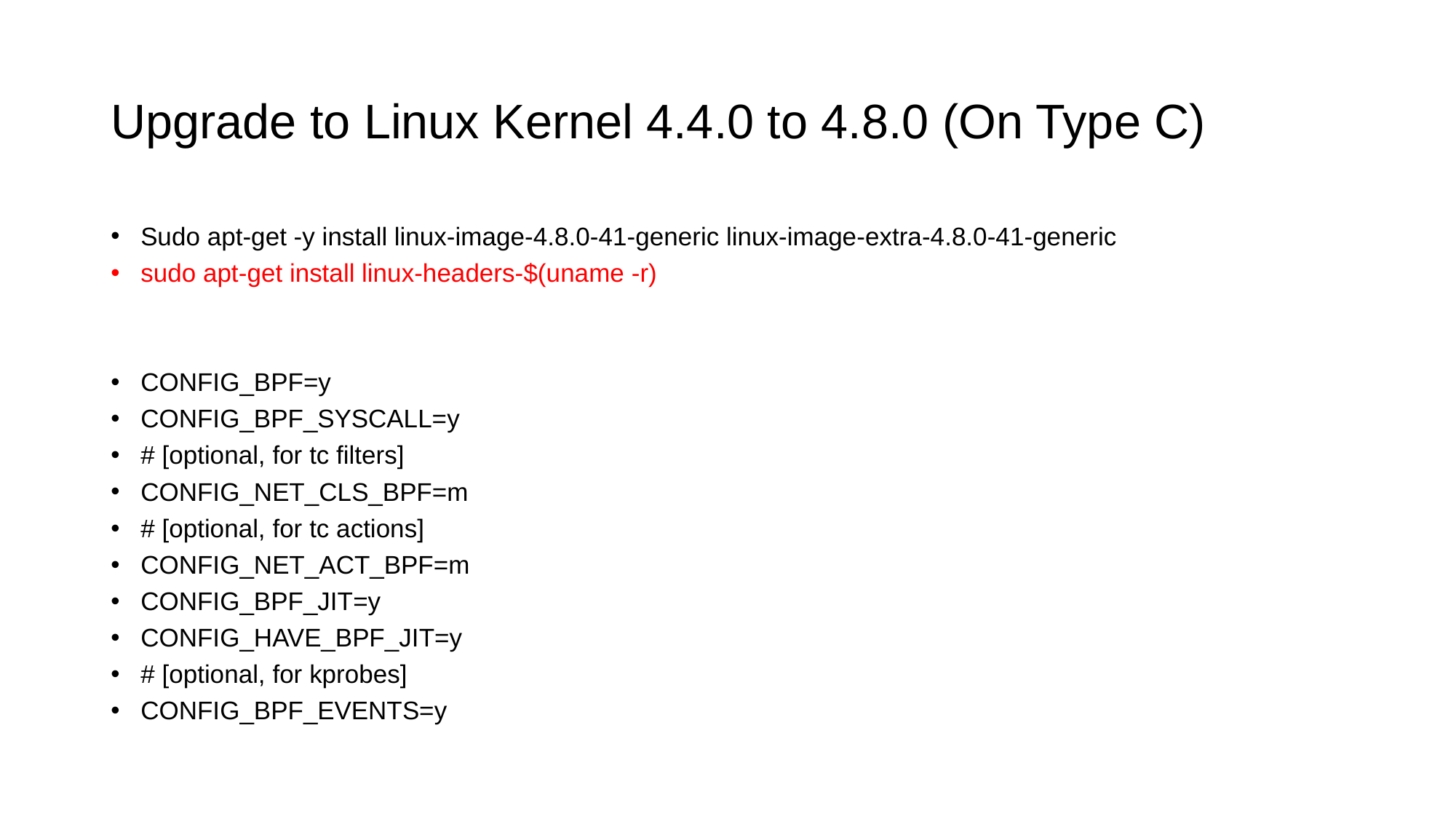

# Upgrade to Linux Kernel 4.4.0 to 4.8.0 (On Type C)
Sudo apt-get -y install linux-image-4.8.0-41-generic linux-image-extra-4.8.0-41-generic
sudo apt-get install linux-headers-$(uname -r)

CONFIG_BPF=y
CONFIG_BPF_SYSCALL=y
# [optional, for tc filters]
CONFIG_NET_CLS_BPF=m
# [optional, for tc actions]
CONFIG_NET_ACT_BPF=m
CONFIG_BPF_JIT=y
CONFIG_HAVE_BPF_JIT=y
# [optional, for kprobes]
CONFIG_BPF_EVENTS=y